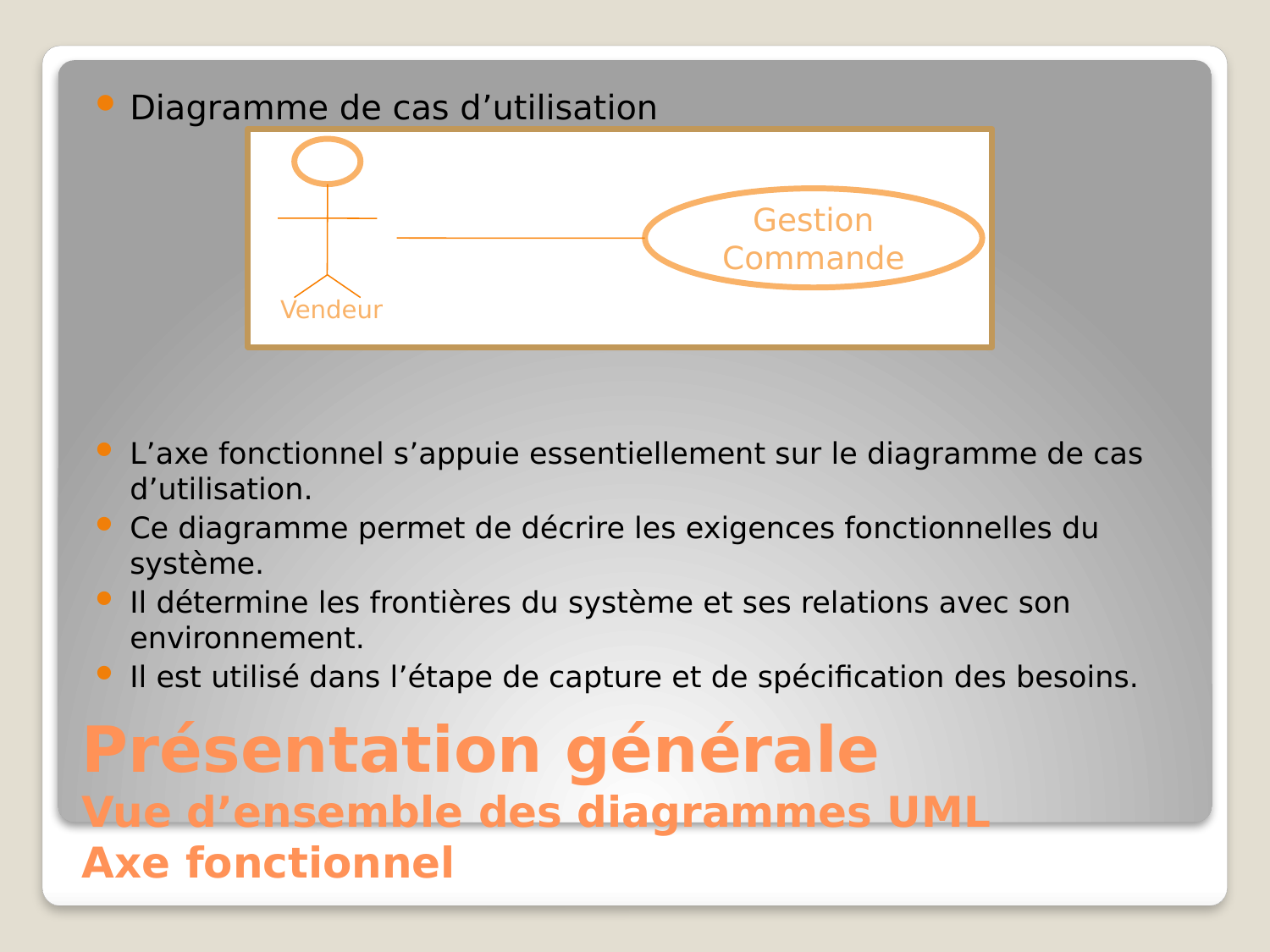

Diagramme de cas d’utilisation

L’axe fonctionnel s’appuie essentiellement sur le diagramme de cas d’utilisation.
Ce diagramme permet de décrire les exigences fonctionnelles du système.
Il détermine les frontières du système et ses relations avec son environnement.
Il est utilisé dans l’étape de capture et de spécification des besoins.

Gestion Commande
Vendeur
# Présentation générale Vue d’ensemble des diagrammes UML Axe fonctionnel